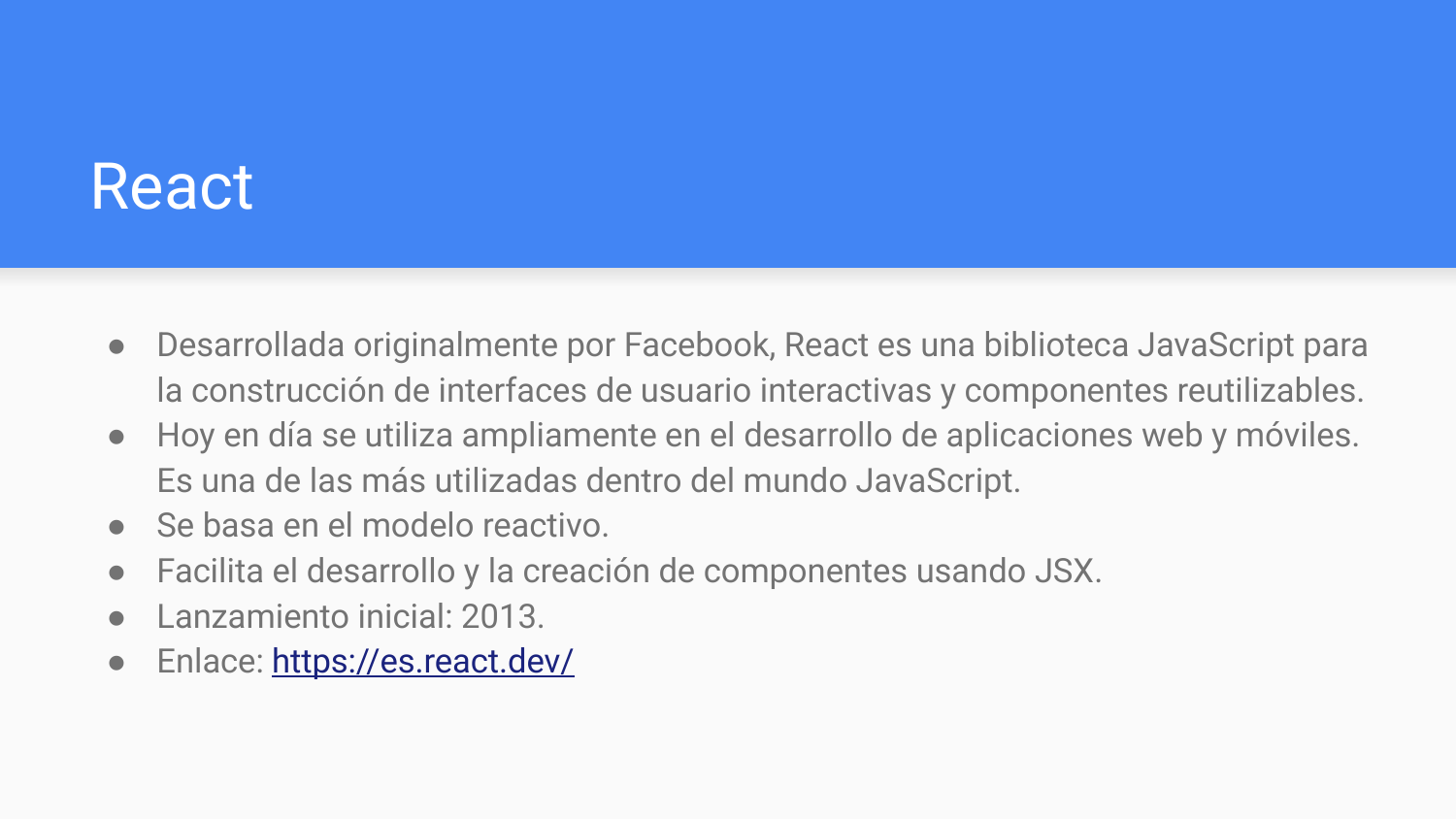

# React
Desarrollada originalmente por Facebook, React es una biblioteca JavaScript para la construcción de interfaces de usuario interactivas y componentes reutilizables.
Hoy en día se utiliza ampliamente en el desarrollo de aplicaciones web y móviles. Es una de las más utilizadas dentro del mundo JavaScript.
Se basa en el modelo reactivo.
Facilita el desarrollo y la creación de componentes usando JSX.
Lanzamiento inicial: 2013.
Enlace: https://es.react.dev/